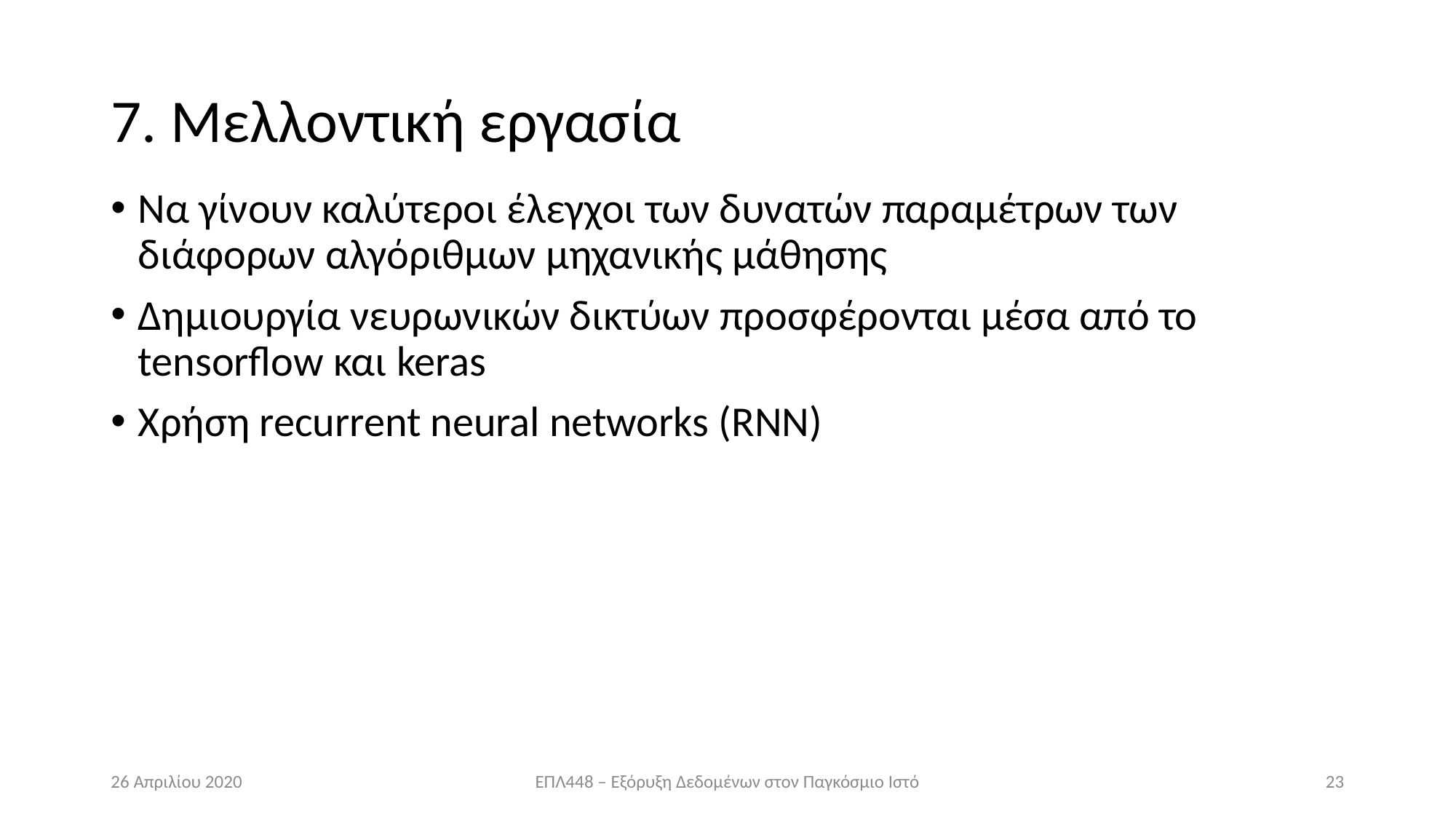

# 7. Μελλοντική εργασία
Να γίνουν καλύτεροι έλεγχοι των δυνατών παραμέτρων των διάφορων αλγόριθμων μηχανικής μάθησης
Δημιουργία νευρωνικών δικτύων προσφέρονται μέσα από το tensorflow και keras
Χρήση recurrent neural networks (RNN)
26 Απριλίου 2020
ΕΠΛ448 – Εξόρυξη Δεδομένων στον Παγκόσμιο Ιστό
23